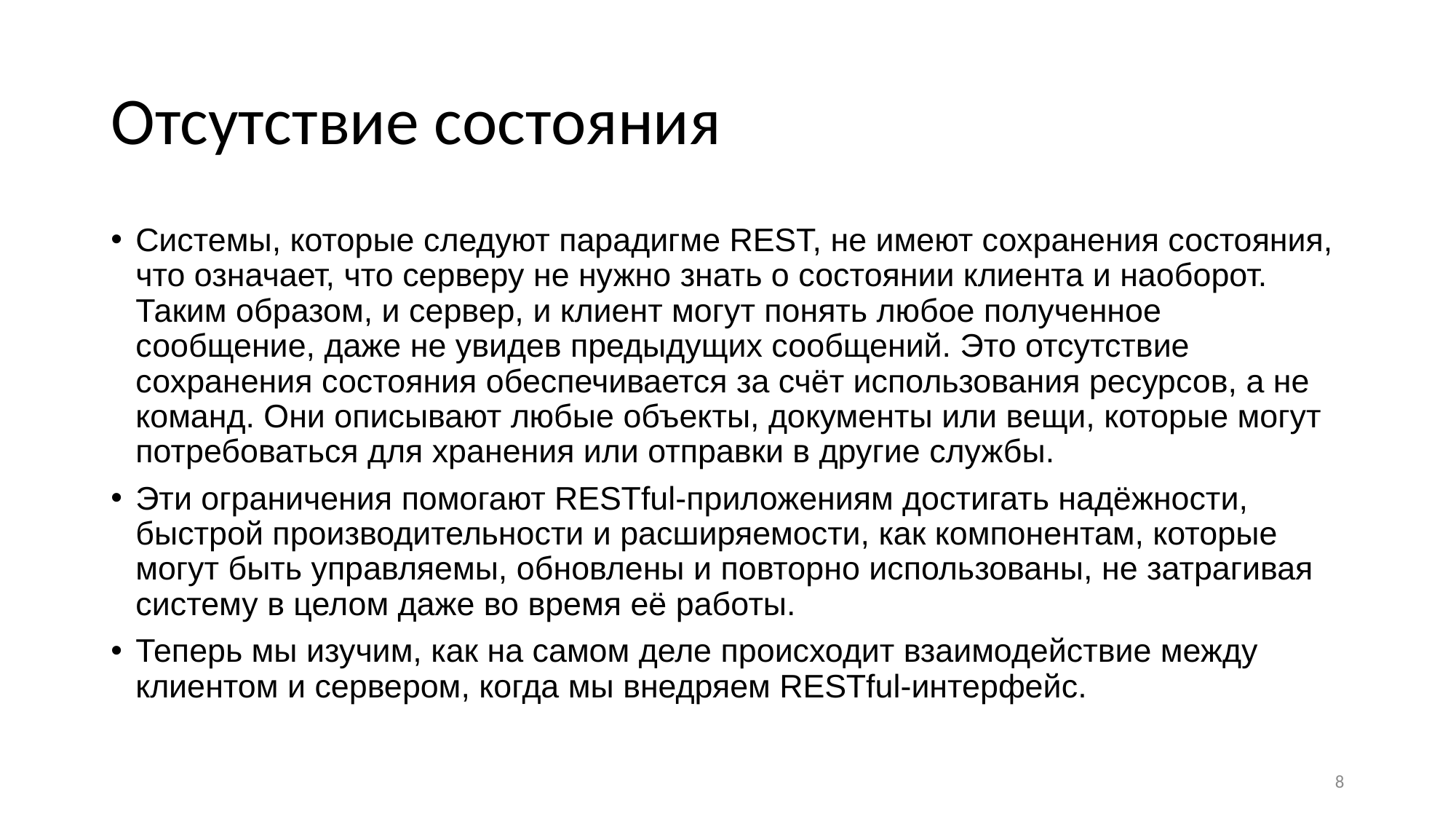

# Отсутствие состояния
Системы, которые следуют парадигме REST, не имеют сохранения состояния, что означает, что серверу не нужно знать о состоянии клиента и наоборот. Таким образом, и сервер, и клиент могут понять любое полученное сообщение, даже не увидев предыдущих сообщений. Это отсутствие сохранения состояния обеспечивается за счёт использования ресурсов, а не команд. Они описывают любые объекты, документы или вещи, которые могут потребоваться для хранения или отправки в другие службы.
Эти ограничения помогают RESTful-приложениям достигать надёжности, быстрой производительности и расширяемости, как компонентам, которые могут быть управляемы, обновлены и повторно использованы, не затрагивая систему в целом даже во время её работы.
Теперь мы изучим, как на самом деле происходит взаимодействие между клиентом и сервером, когда мы внедряем RESTful-интерфейс.

8